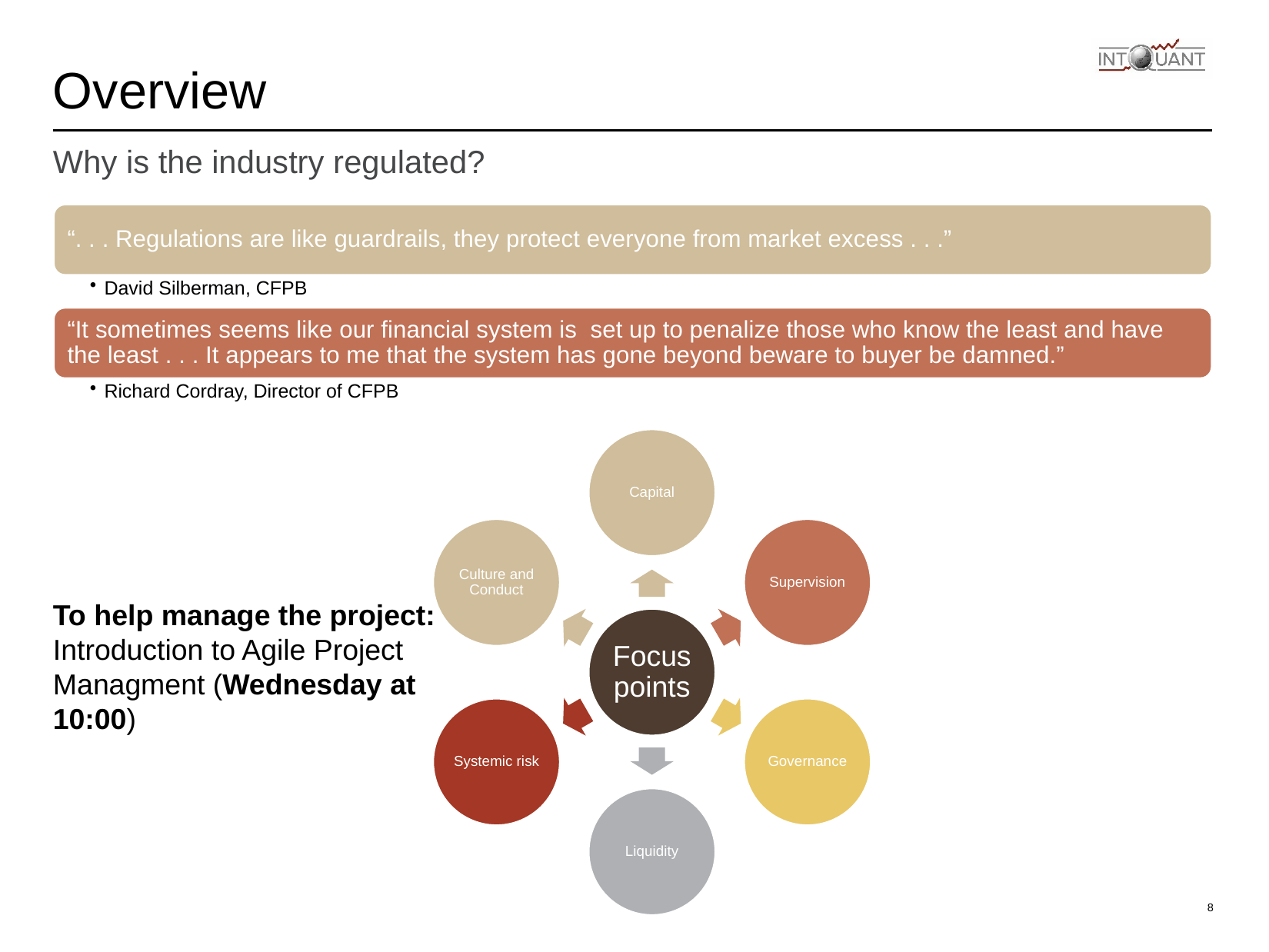

# Overview
Why is the industry regulated?
“. . . Regulations are like guardrails, they protect everyone from market excess . . .”
David Silberman, CFPB
“It sometimes seems like our financial system is  set up to penalize those who know the least and have the least . . . It appears to me that the system has gone beyond beware to buyer be damned.”
Richard Cordray, Director of CFPB
Focus points

Capital

Supervision

Governance

Liquidity

Systemic risk

Culture and Conduct
To help manage the project: Introduction to Agile Project Managment (Wednesday at 10:00)